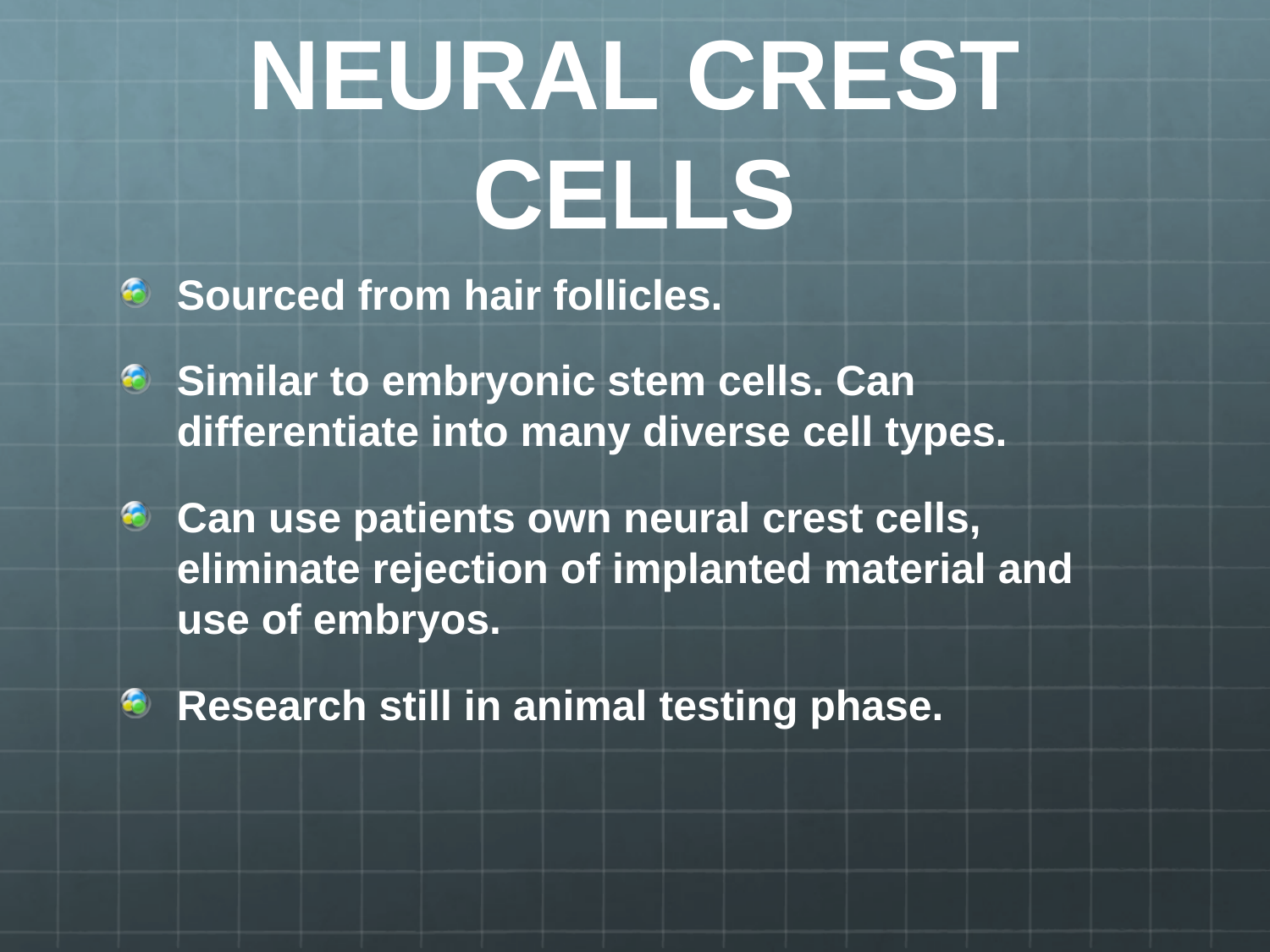

# NEURAL CREST CELLS
Sourced from hair follicles.
Similar to embryonic stem cells. Can differentiate into many diverse cell types.
Can use patients own neural crest cells, eliminate rejection of implanted material and use of embryos.
Research still in animal testing phase.